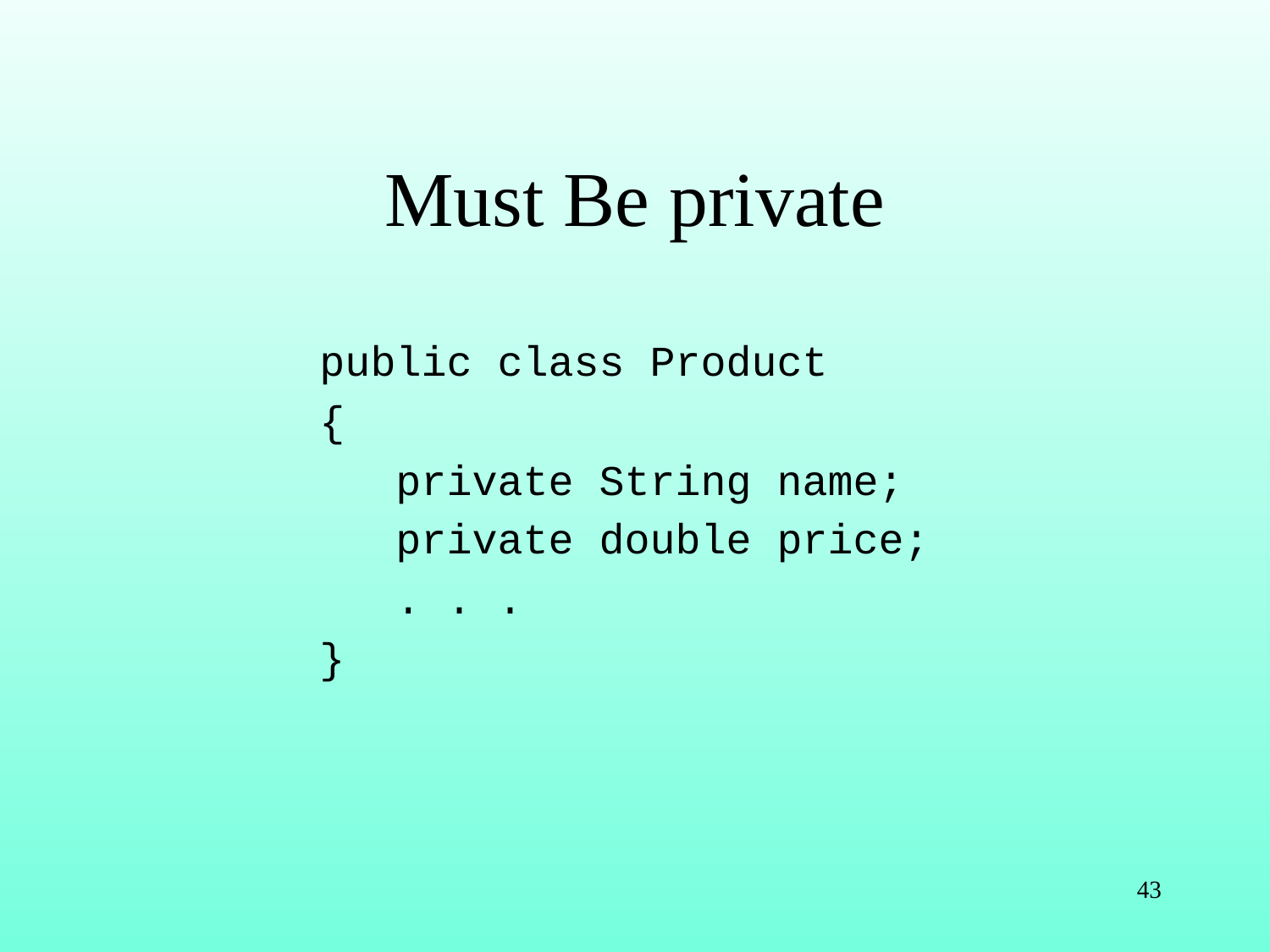

# Must Be private
public class Product
{
   private String name;
   private double price;
   . . .
}
43